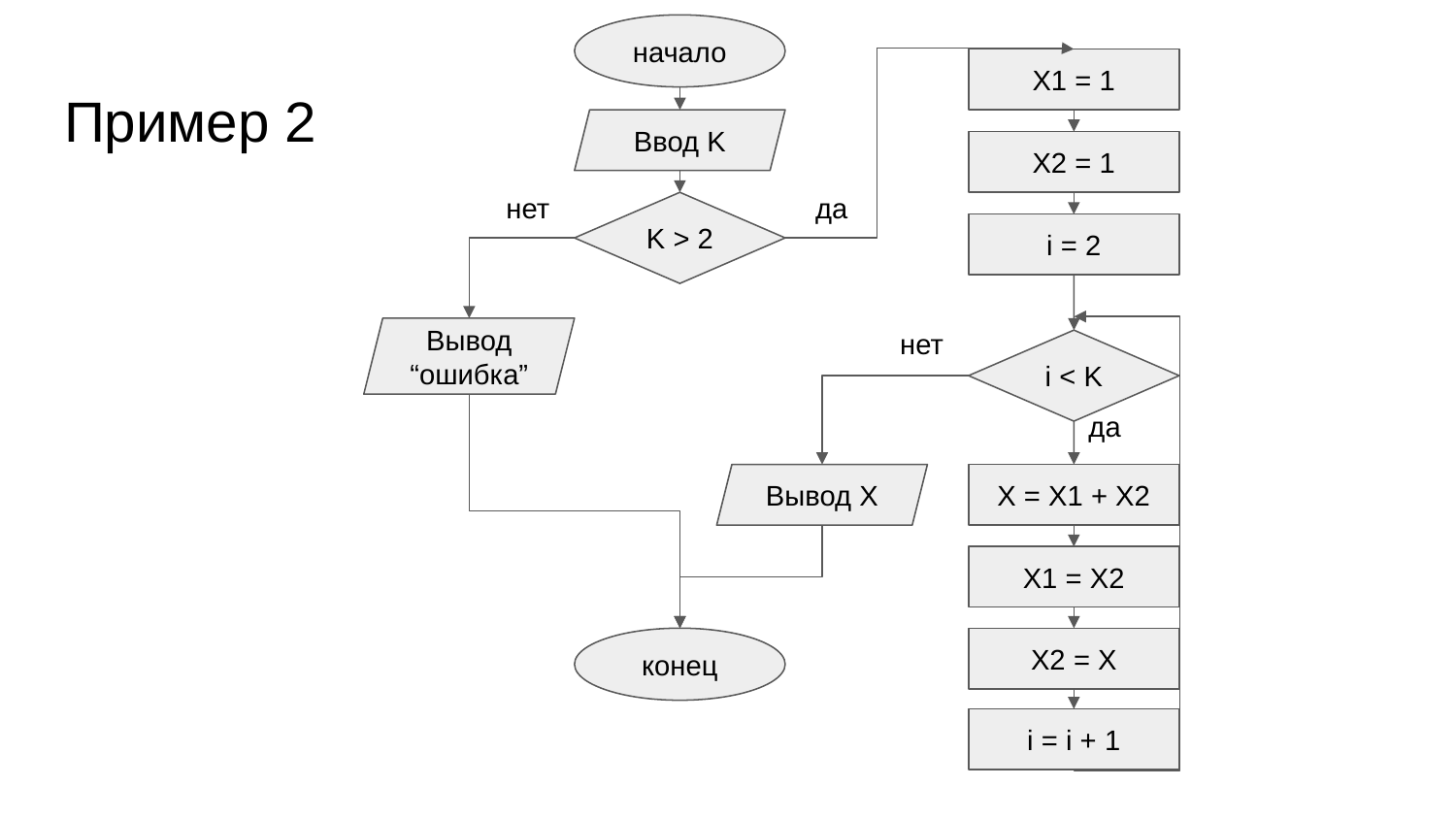

начало
X1 = 1
# Пример 2
Ввод K
X2 = 1
нет
да
K > 2
i = 2
нет
Вывод “ошибка”
i < K
да
X = X1 + X2
Вывод X
X1 = X2
X2 = X
конец
i = i + 1